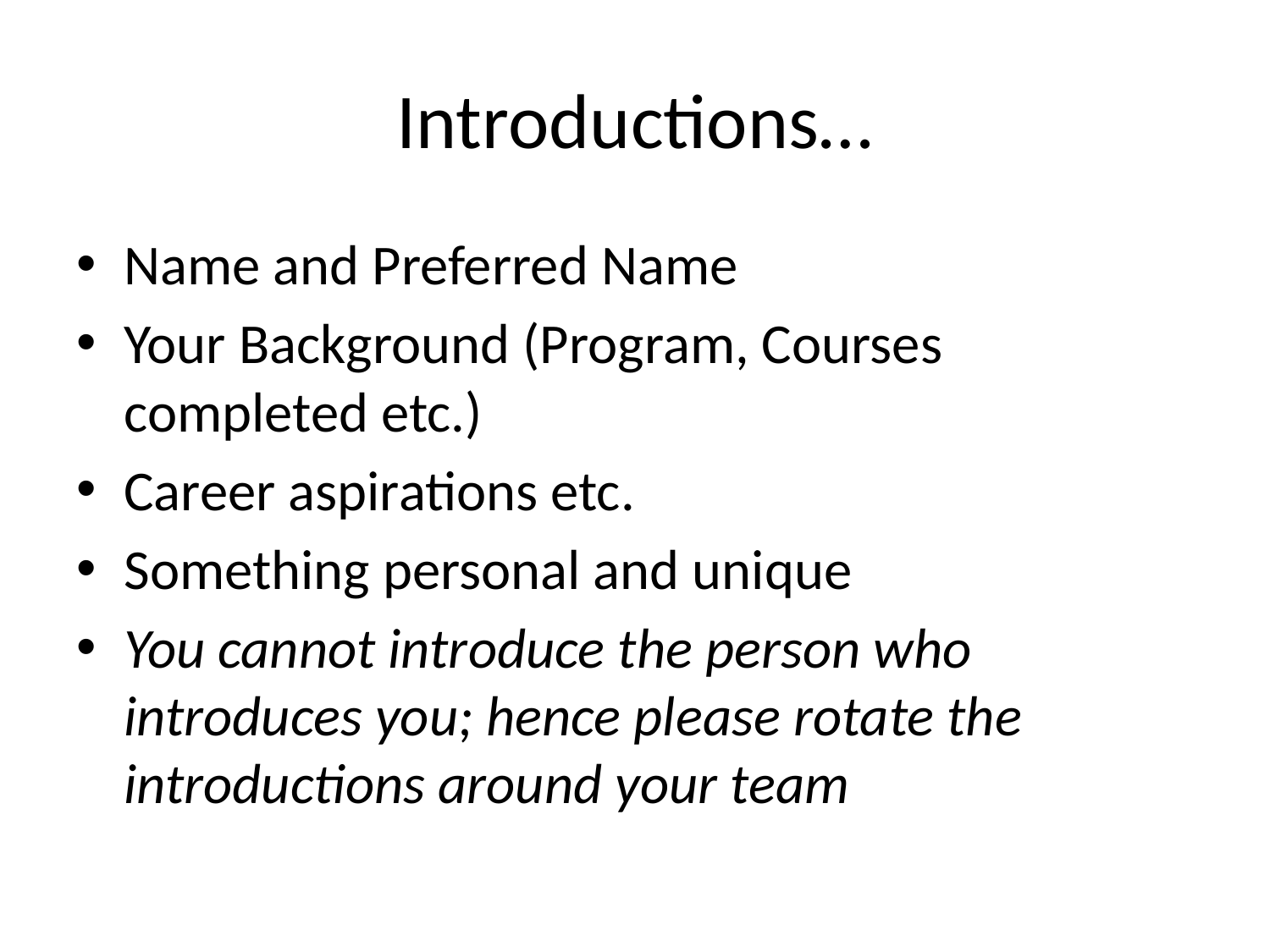

# Introductions…
Name and Preferred Name
Your Background (Program, Courses completed etc.)
Career aspirations etc.
Something personal and unique
You cannot introduce the person who introduces you; hence please rotate the introductions around your team